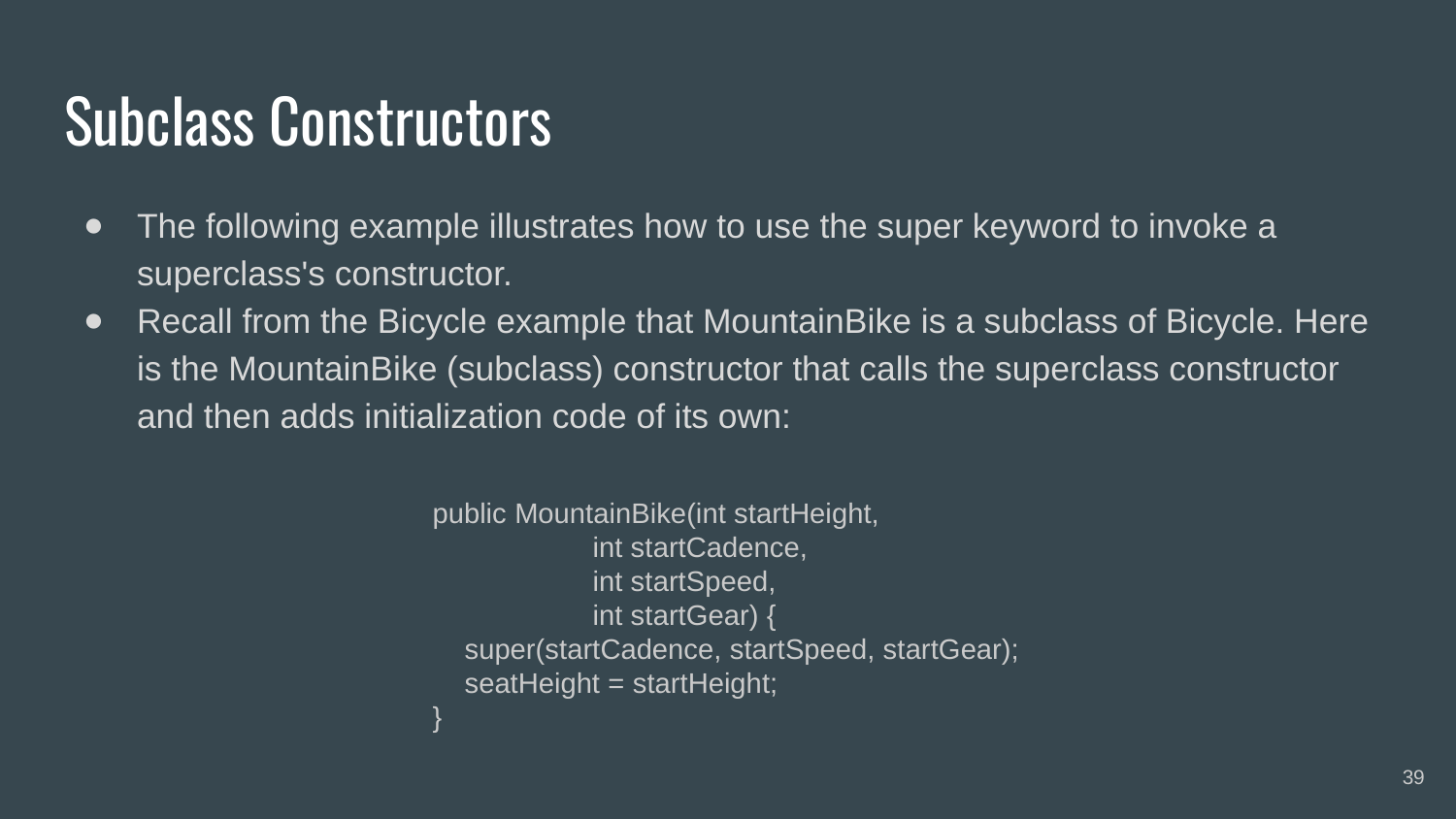

# Subclass Constructors
The following example illustrates how to use the super keyword to invoke a superclass's constructor.
Recall from the Bicycle example that MountainBike is a subclass of Bicycle. Here is the MountainBike (subclass) constructor that calls the superclass constructor and then adds initialization code of its own:

public MountainBike(int startHeight,
                    int startCadence,
                    int startSpeed,
                    int startGear) {
    super(startCadence, startSpeed, startGear);
    seatHeight = startHeight;
}

39